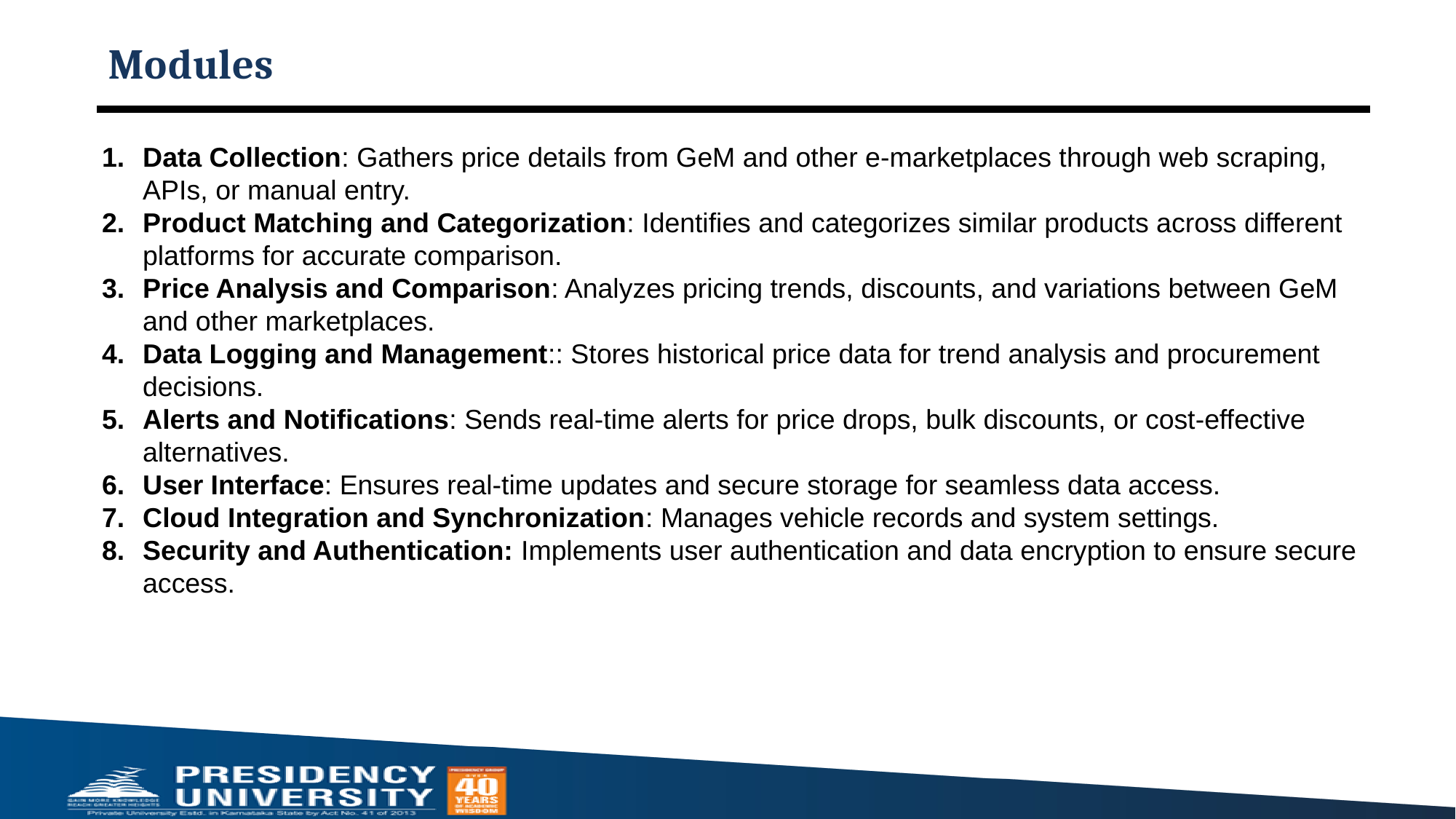

# Modules
Data Collection: Gathers price details from GeM and other e-marketplaces through web scraping, APIs, or manual entry.
Product Matching and Categorization: Identifies and categorizes similar products across different platforms for accurate comparison.
Price Analysis and Comparison: Analyzes pricing trends, discounts, and variations between GeM and other marketplaces.
Data Logging and Management:: Stores historical price data for trend analysis and procurement decisions.
Alerts and Notifications: Sends real-time alerts for price drops, bulk discounts, or cost-effective alternatives.
User Interface: Ensures real-time updates and secure storage for seamless data access.
Cloud Integration and Synchronization: Manages vehicle records and system settings.
Security and Authentication: Implements user authentication and data encryption to ensure secure access.